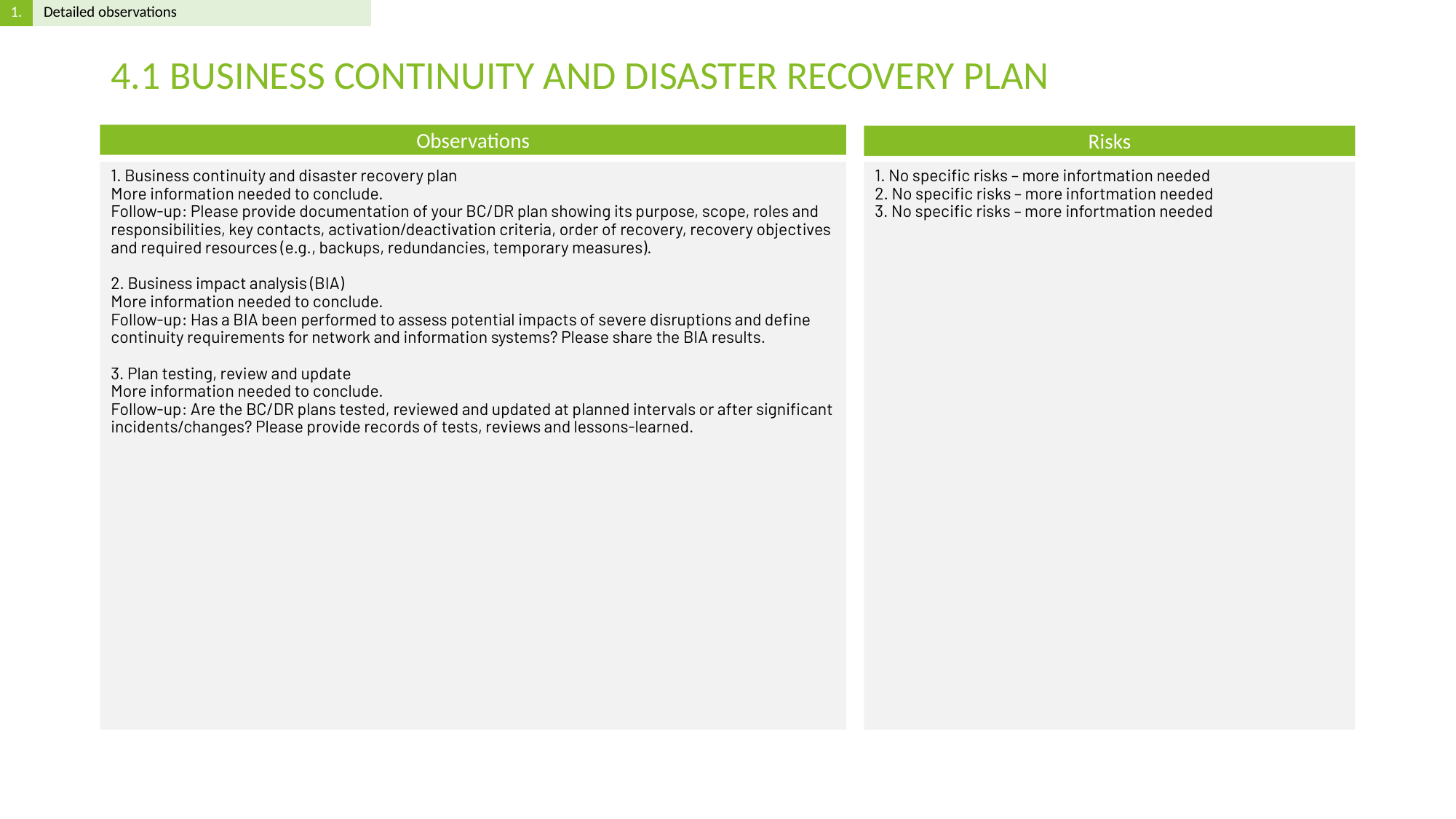

# 4.1 BUSINESS CONTINUITY AND DISASTER RECOVERY PLAN
1. Business continuity and disaster recovery plan
More information needed to conclude.
Follow-up: Please provide documentation of your BC/DR plan showing its purpose, scope, roles and responsibilities, key contacts, activation/deactivation criteria, order of recovery, recovery objectives and required resources (e.g., backups, redundancies, temporary measures).

2. Business impact analysis (BIA)
More information needed to conclude.
Follow-up: Has a BIA been performed to assess potential impacts of severe disruptions and define continuity requirements for network and information systems? Please share the BIA results.

3. Plan testing, review and update
More information needed to conclude.
Follow-up: Are the BC/DR plans tested, reviewed and updated at planned intervals or after significant incidents/changes? Please provide records of tests, reviews and lessons-learned.
1. No specific risks – more infortmation needed
2. No specific risks – more infortmation needed
3. No specific risks – more infortmation needed